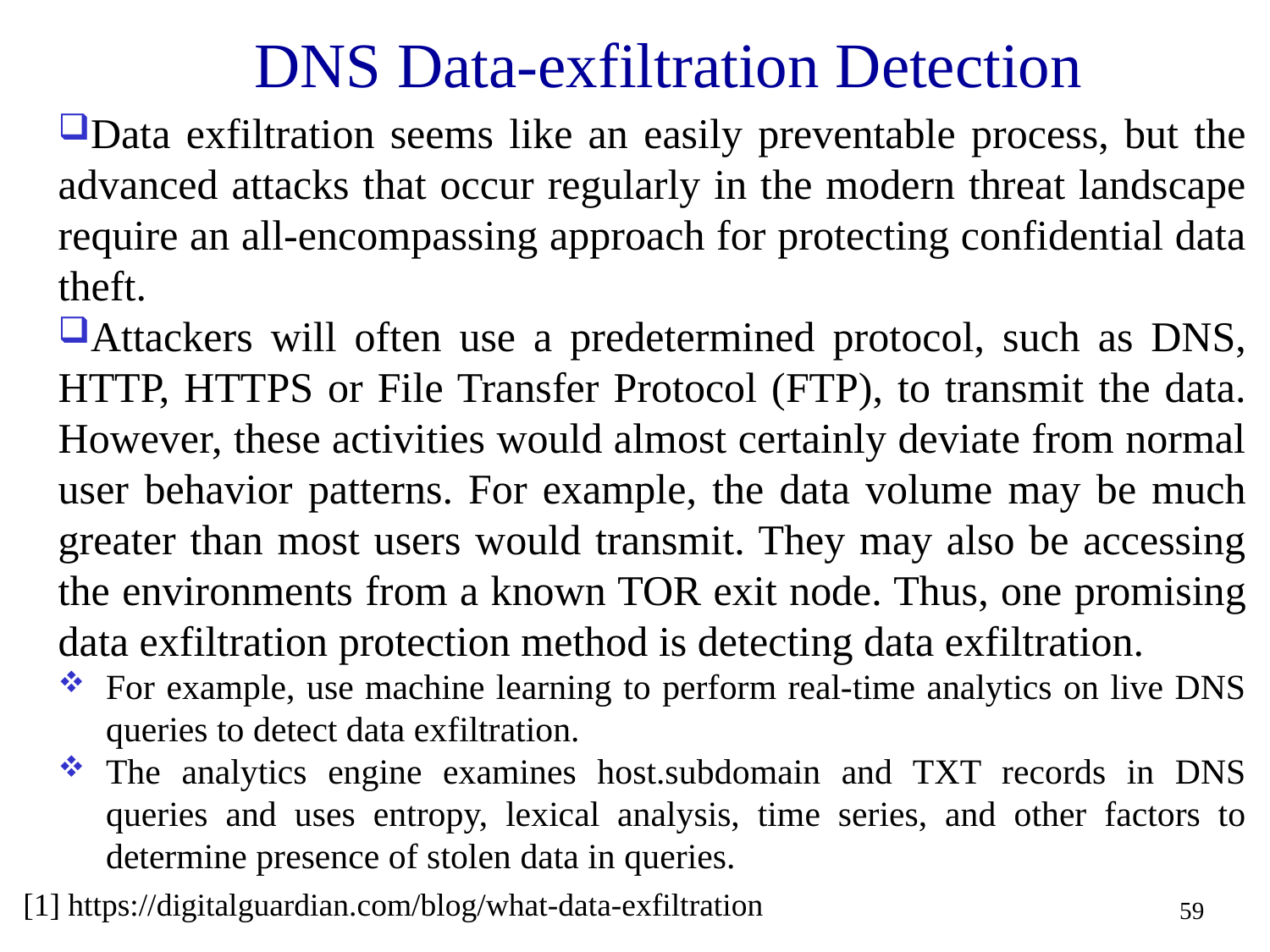

DNS Data-exfiltration Detection
Data exfiltration seems like an easily preventable process, but the advanced attacks that occur regularly in the modern threat landscape require an all-encompassing approach for protecting confidential data theft.
Attackers will often use a predetermined protocol, such as DNS, HTTP, HTTPS or File Transfer Protocol (FTP), to transmit the data. However, these activities would almost certainly deviate from normal user behavior patterns. For example, the data volume may be much greater than most users would transmit. They may also be accessing the environments from a known TOR exit node. Thus, one promising data exfiltration protection method is detecting data exfiltration.
For example, use machine learning to perform real-time analytics on live DNS queries to detect data exfiltration.
The analytics engine examines host.subdomain and TXT records in DNS queries and uses entropy, lexical analysis, time series, and other factors to determine presence of stolen data in queries.
[1] https://digitalguardian.com/blog/what-data-exfiltration
59